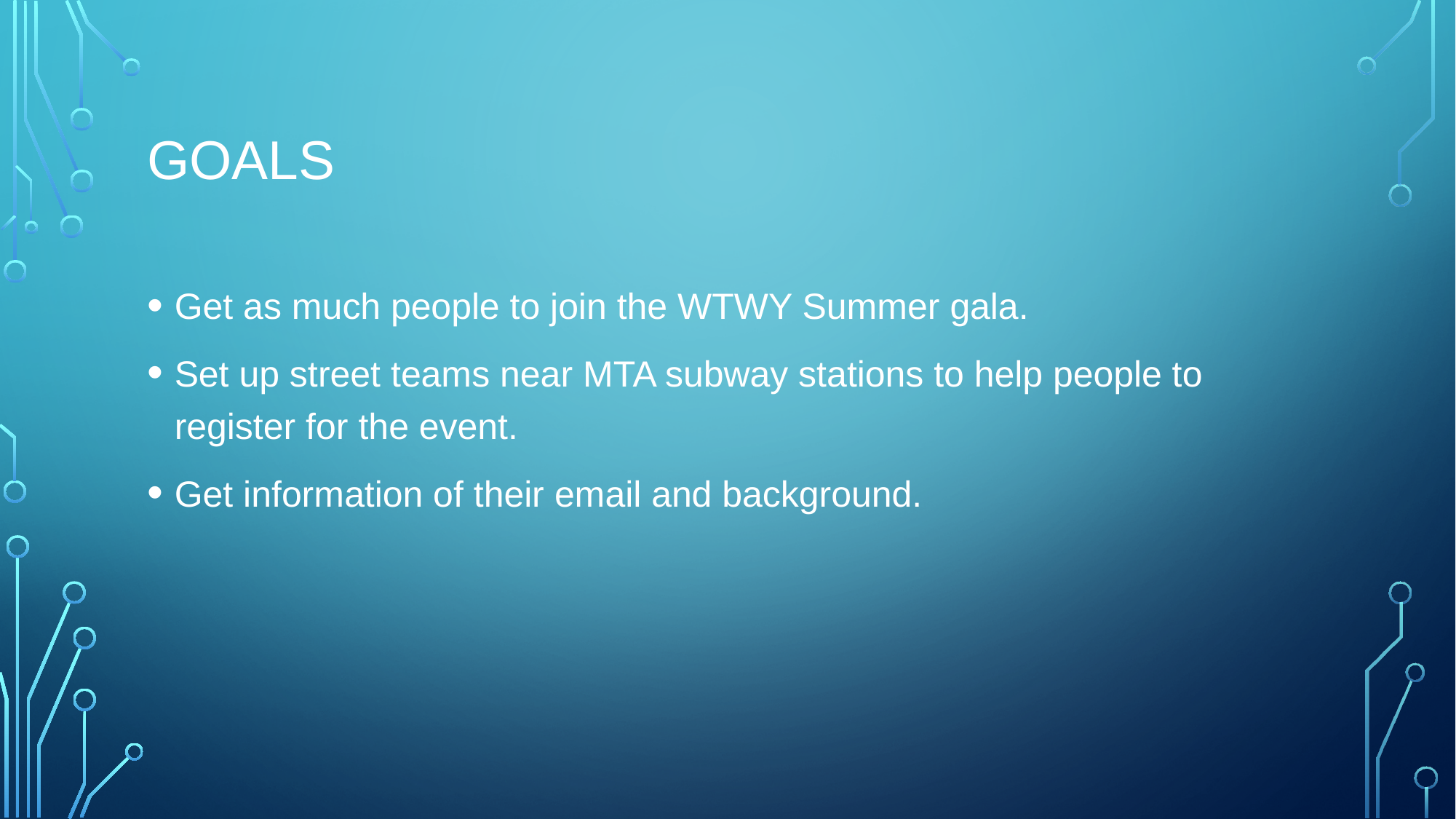

# Goals
Get as much people to join the WTWY Summer gala.
Set up street teams near MTA subway stations to help people to register for the event.
Get information of their email and background.